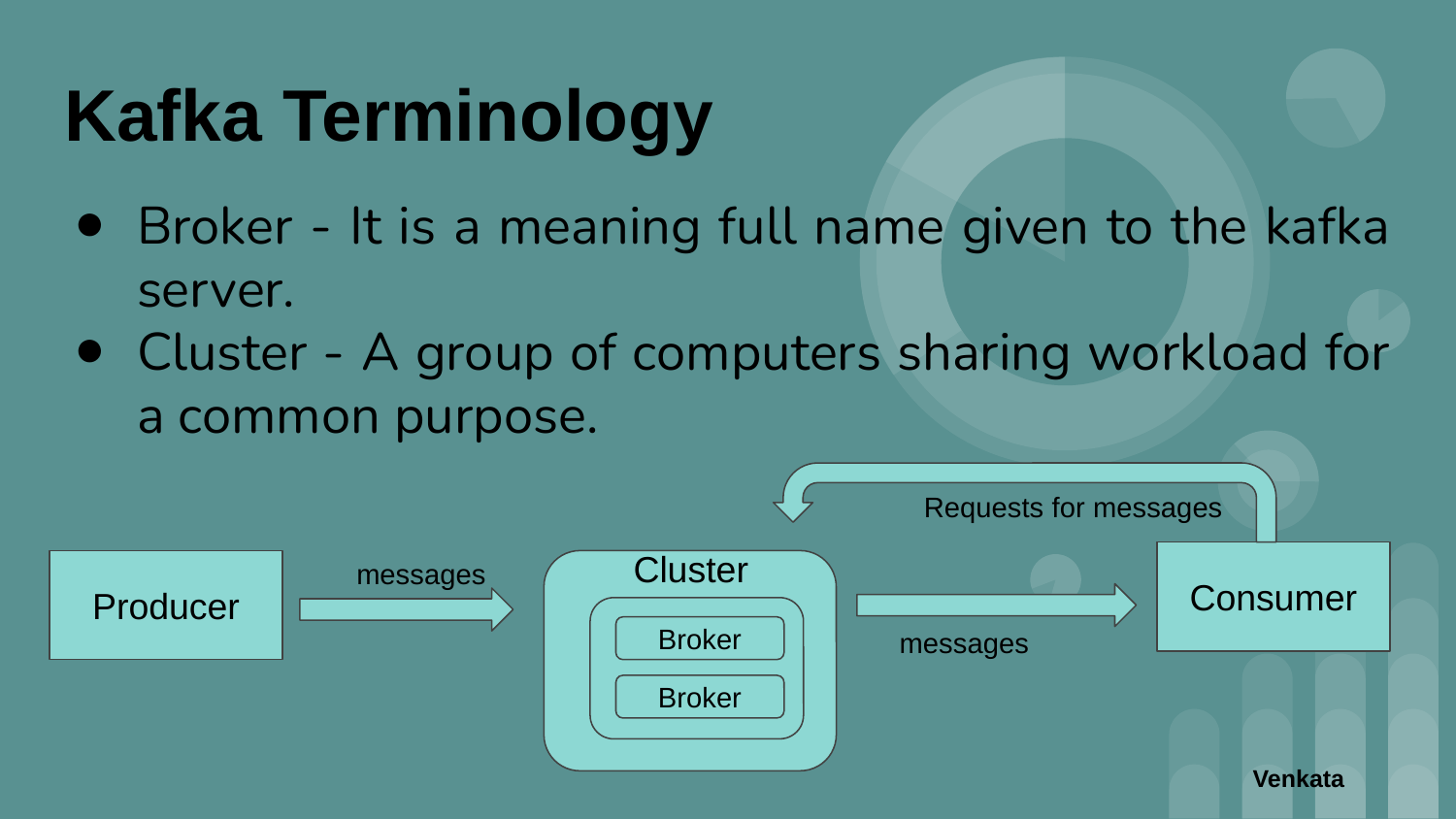

# Kafka Terminology
Broker - It is a meaning full name given to the kafka server.
Cluster - A group of computers sharing workload for a common purpose.

Requests for messages
Cluster
messages
Consumer
Producer

messages
Broker
Broker
Venkata